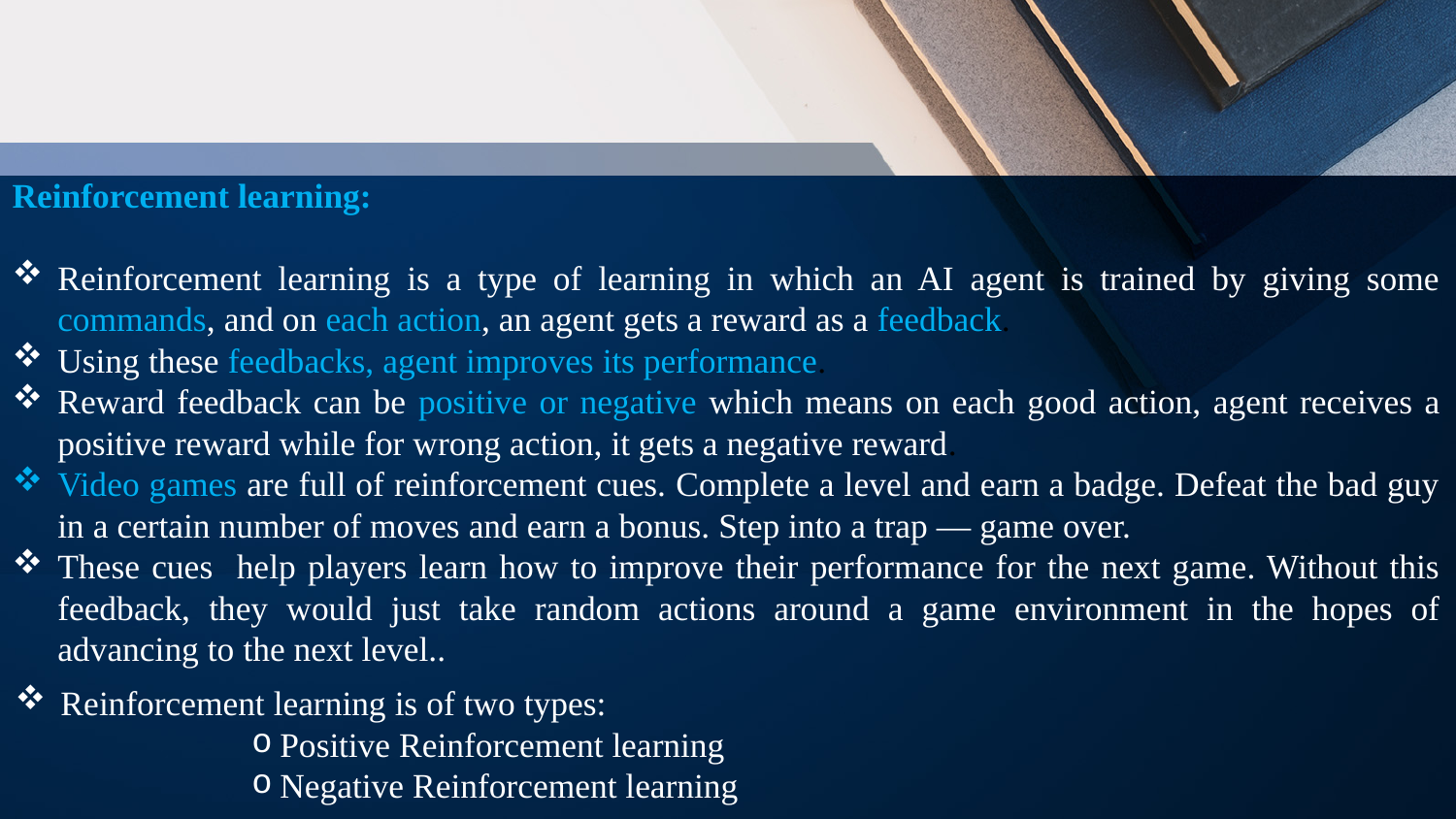

Reinforcement learning:

Reinforcement learning is a type of learning in which an AI agent is trained by giving some commands, and on each action, an agent gets a reward as a feedback.
Using these feedbacks, agent improves its performance.
Reward feedback can be positive or negative which means on each good action, agent receives a positive reward while for wrong action, it gets a negative reward.
Video games are full of reinforcement cues. Complete a level and earn a badge. Defeat the bad guy in a certain number of moves and earn a bonus. Step into a trap — game over.
These cues  help players learn how to improve their performance for the next game. Without this feedback, they would just take random actions around a game environment in the hopes of advancing to the next level..

Reinforcement learning is of two types:
Positive Reinforcement learning
Negative Reinforcement learning